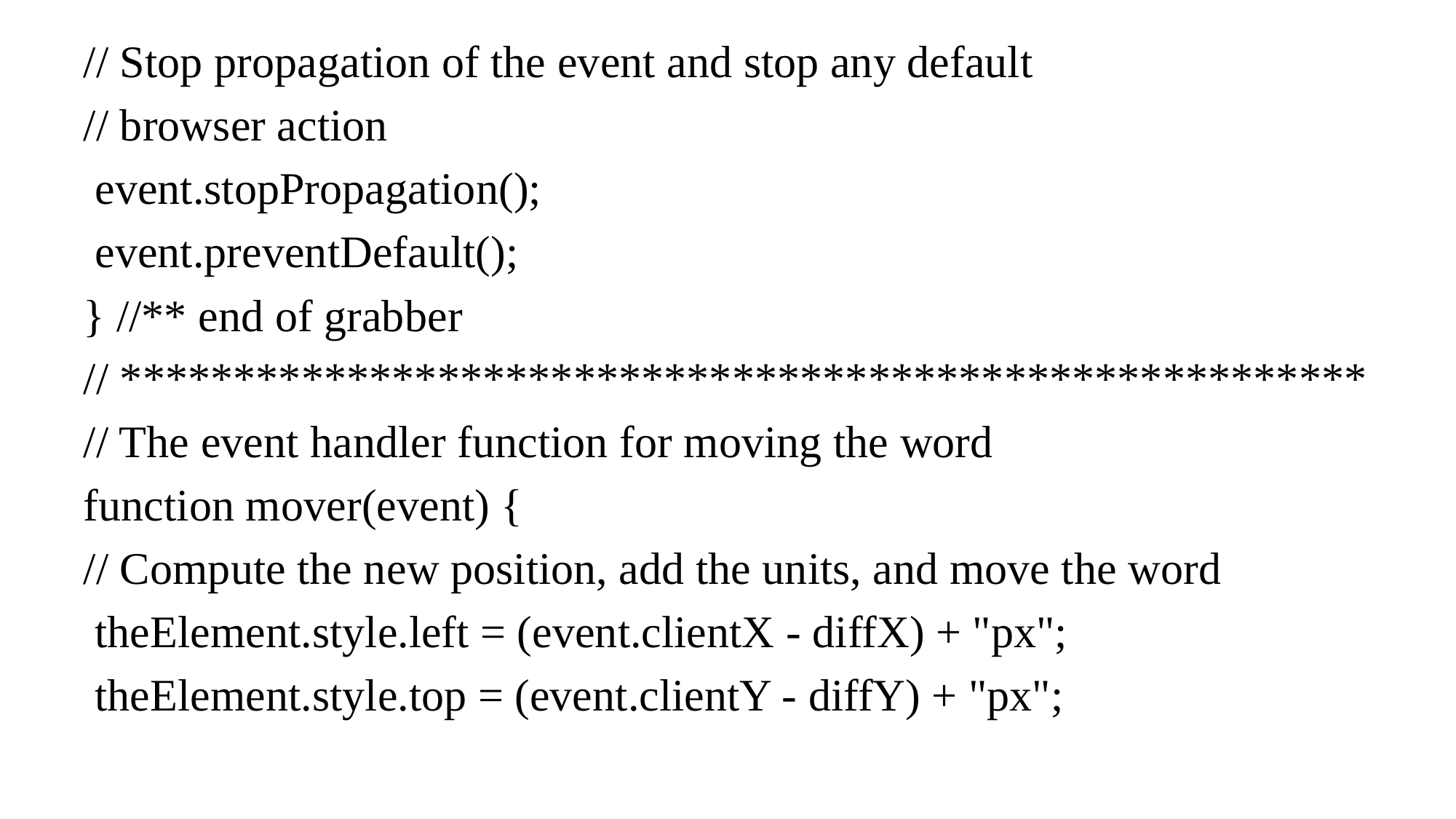

// Stop propagation of the event and stop any default
// browser action
 event.stopPropagation();
 event.preventDefault();
} //** end of grabber
// *******************************************************
// The event handler function for moving the word
function mover(event) {
// Compute the new position, add the units, and move the word
 theElement.style.left = (event.clientX - diffX) + "px";
 theElement.style.top = (event.clientY - diffY) + "px";